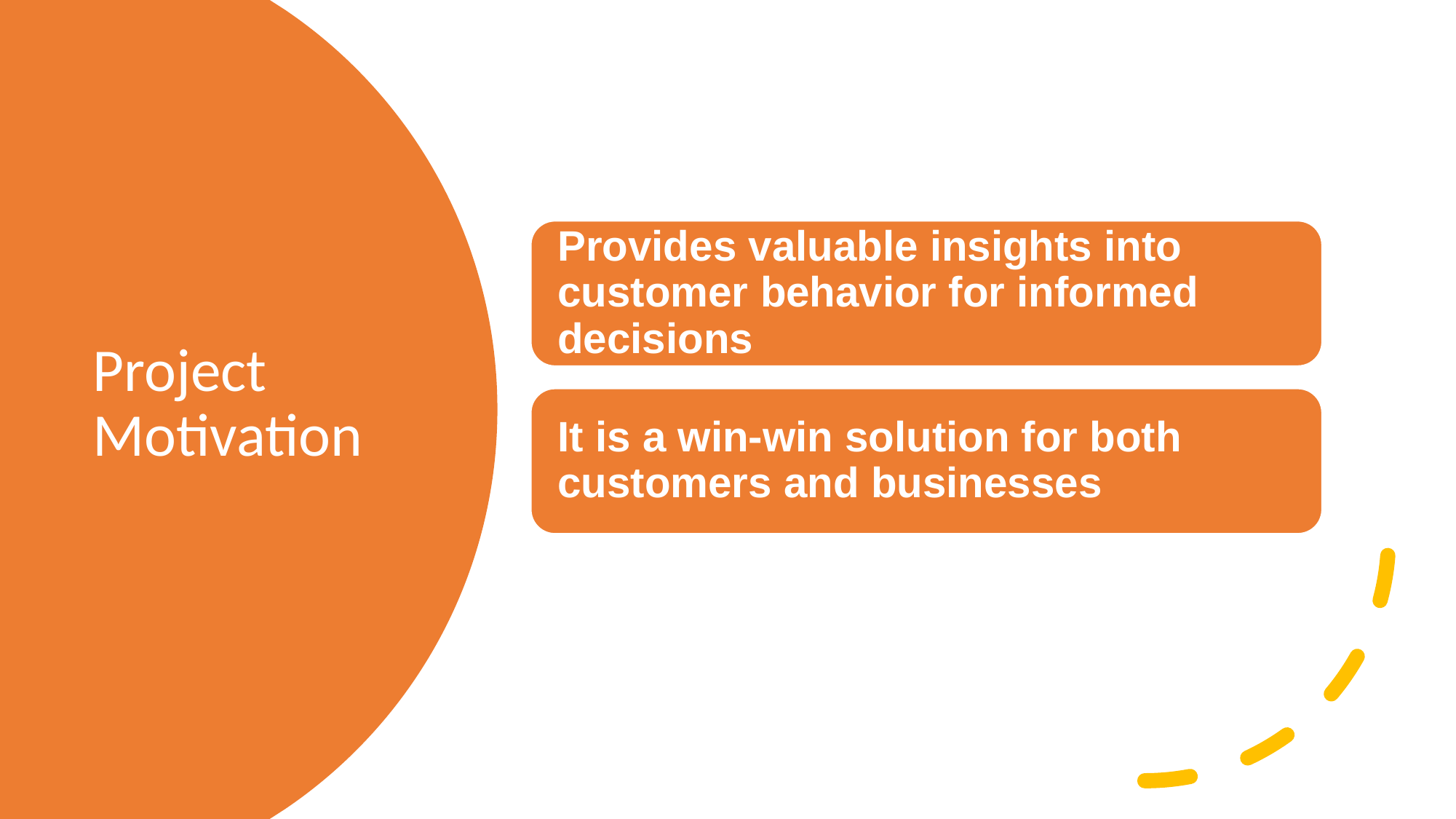

Provides valuable insights into customer behavior for informed decisions
It is a win-win solution for both customers and businesses
# Project Motivation